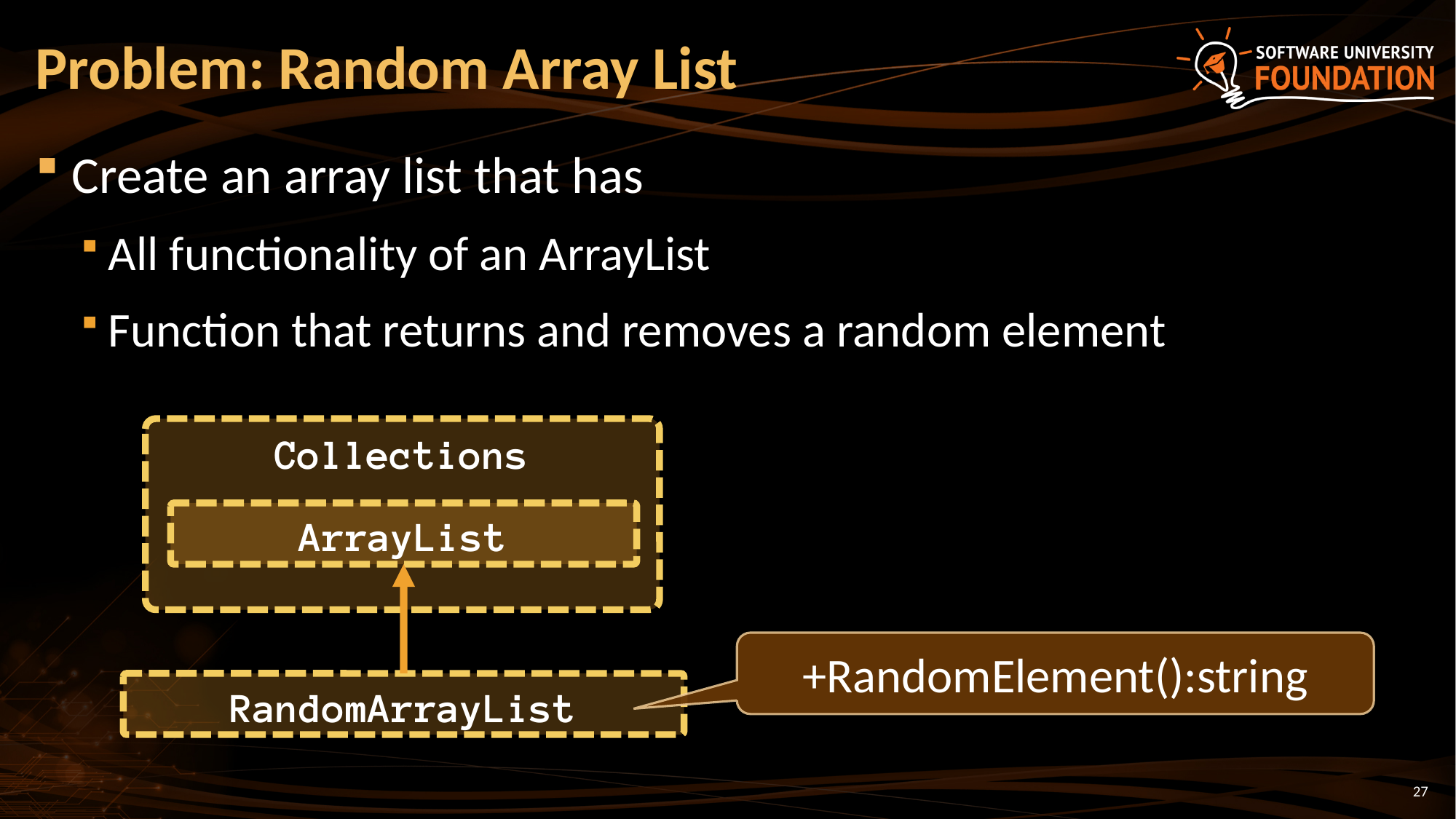

# Problem: Random Array List
Create an array list that has
All functionality of an ArrayList
Function that returns and removes a random element
Collections
ArrayList
+RandomElement():string
RandomArrayList
27